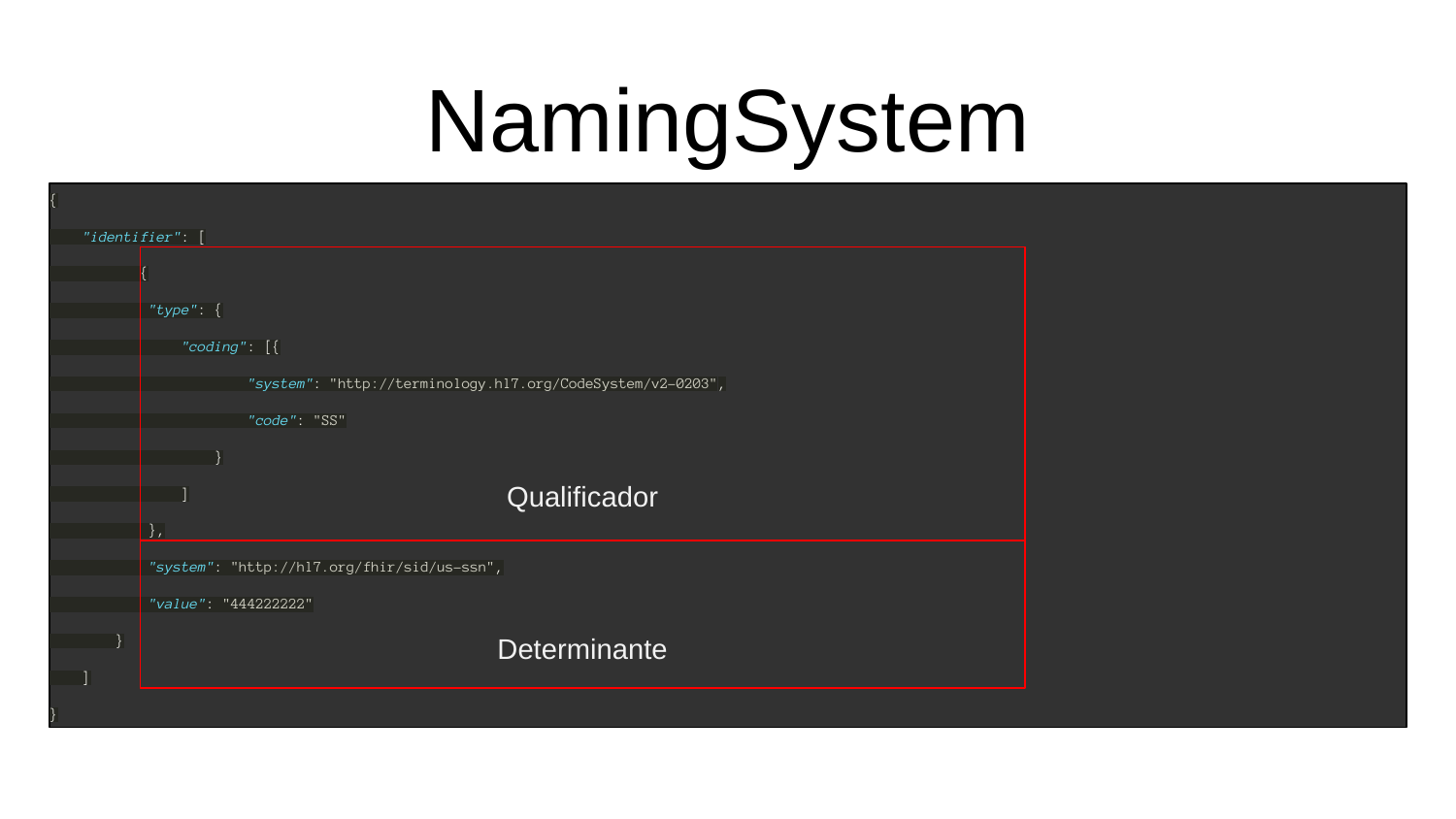

# NamingSystem
{
    "identifier": [
           {
            "type": {
                "coding": [{
                        "system": "http://terminology.hl7.org/CodeSystem/v2-0203",
                        "code": "SS"
                    }
                ]
            },
            "system": "http://hl7.org/fhir/sid/us-ssn",
            "value": "444222222"
        }
    ]
}
Qualificador
Determinante